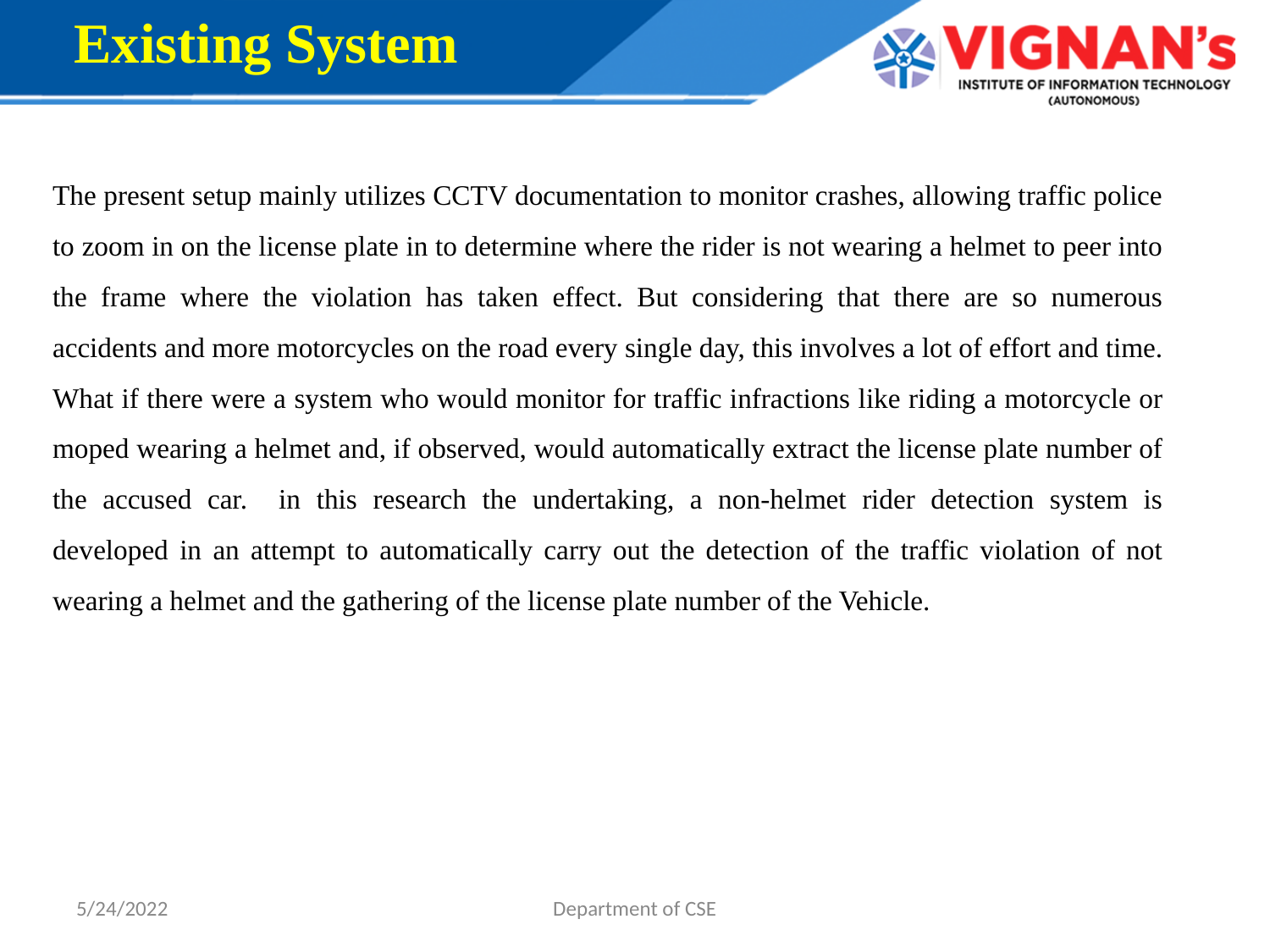

Existing System
The present setup mainly utilizes CCTV documentation to monitor crashes, allowing traffic police to zoom in on the license plate in to determine where the rider is not wearing a helmet to peer into the frame where the violation has taken effect. But considering that there are so numerous accidents and more motorcycles on the road every single day, this involves a lot of effort and time. What if there were a system who would monitor for traffic infractions like riding a motorcycle or moped wearing a helmet and, if observed, would automatically extract the license plate number of the accused car.  in this research the undertaking, a non-helmet rider detection system is developed in an attempt to automatically carry out the detection of the traffic violation of not wearing a helmet and the gathering of the license plate number of the Vehicle.
5/24/2022
Department of CSE